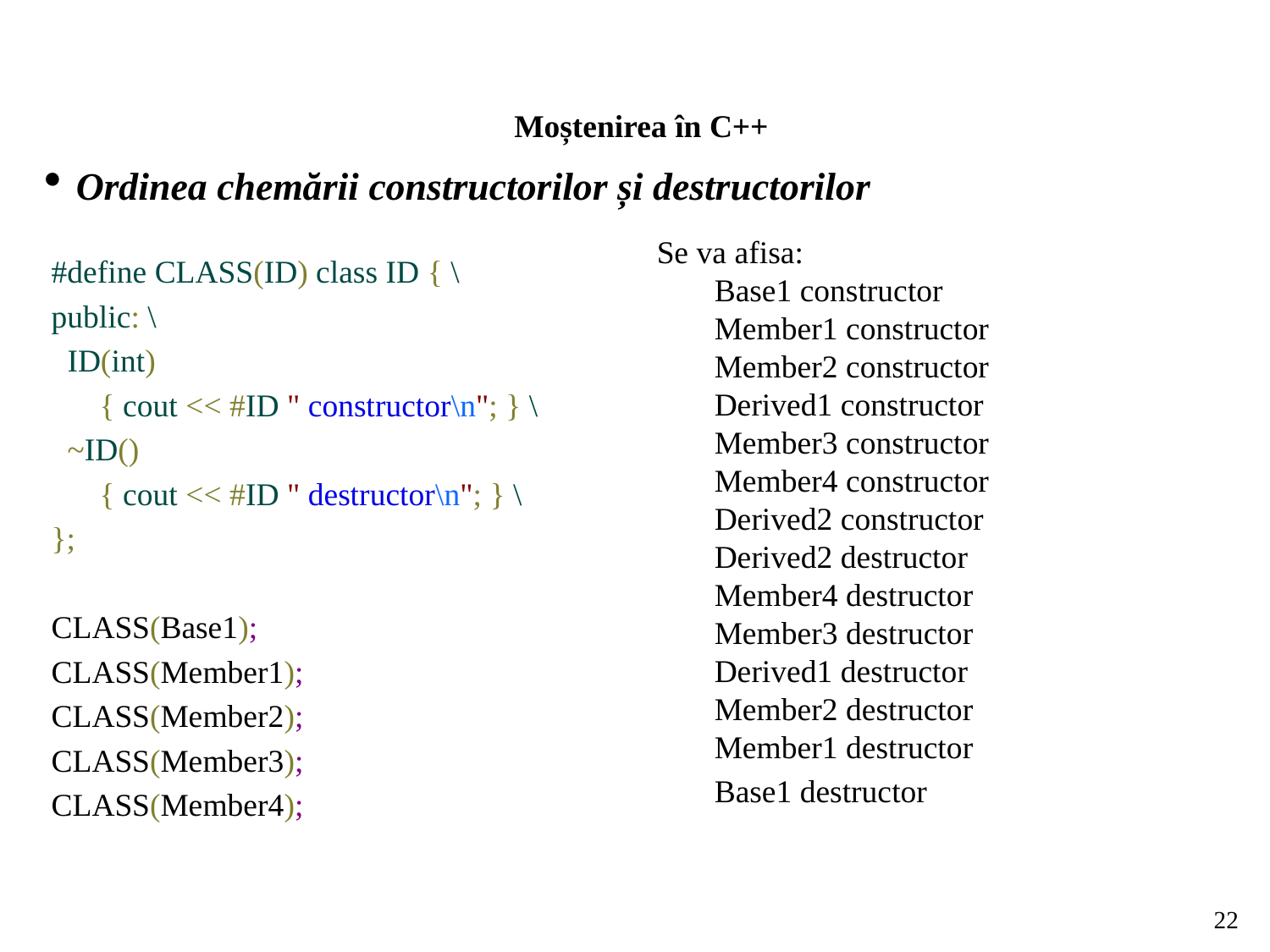

Moștenirea în C++
Ordinea chemării constructorilor și destructorilor
Se va afisa:
Base1 constructor
Member1 constructor
Member2 constructor
Derived1 constructor
Member3 constructor
Member4 constructor
Derived2 constructor
Derived2 destructor
Member4 destructor
Member3 destructor
Derived1 destructor
Member2 destructor
Member1 destructor
Base1 destructor
#define CLASS(ID) class ID { \
public: \
  ID(int)
      { cout << #ID " constructor\n"; } \
  ~ID()
      { cout << #ID " destructor\n"; } \
};

CLASS(Base1);
CLASS(Member1);
CLASS(Member2);
CLASS(Member3);
CLASS(Member4);
22